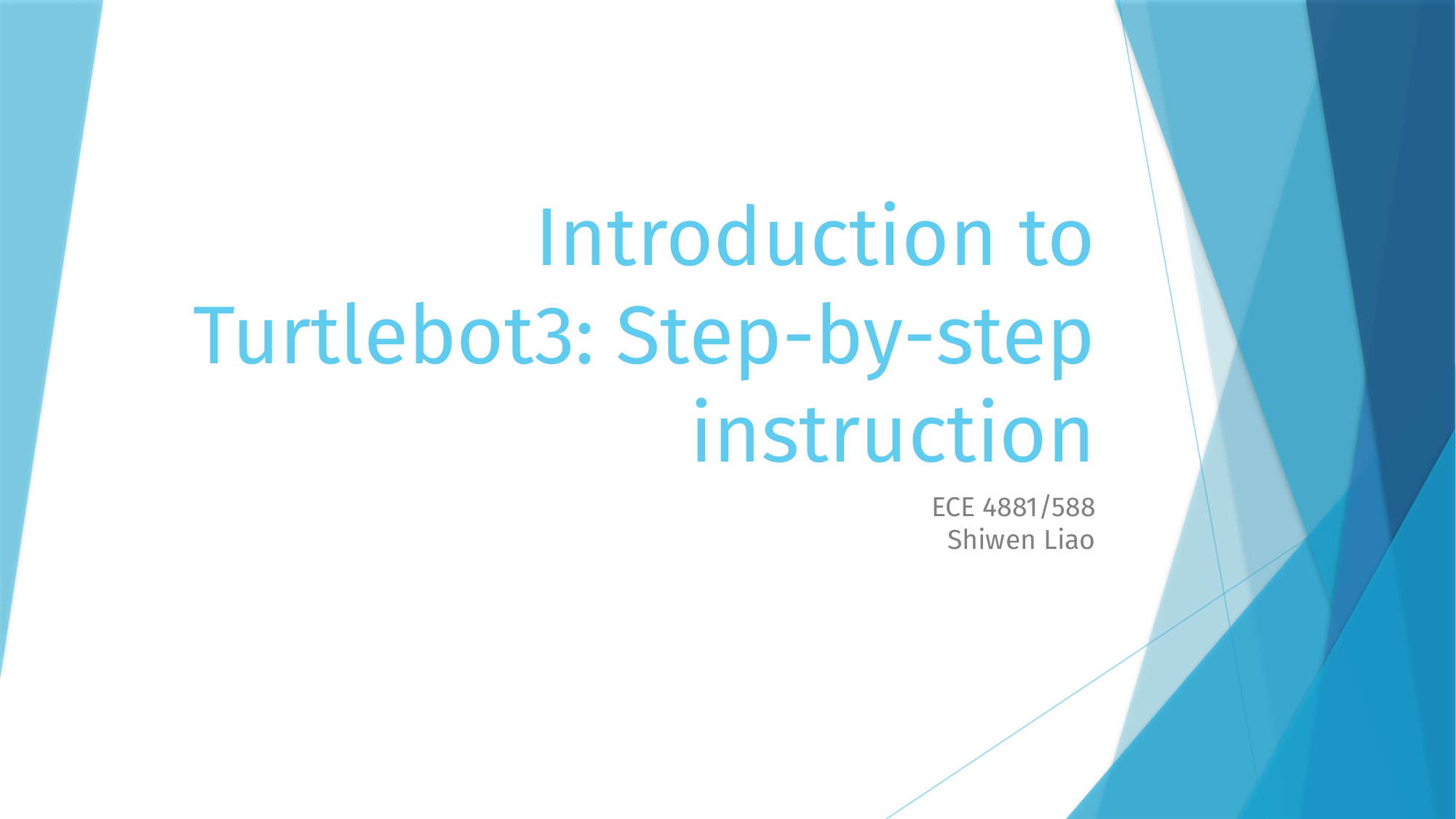

# Introduction to Turtlebot3: Step-by-step instruction
ECE 4881/588
Shiwen Liao